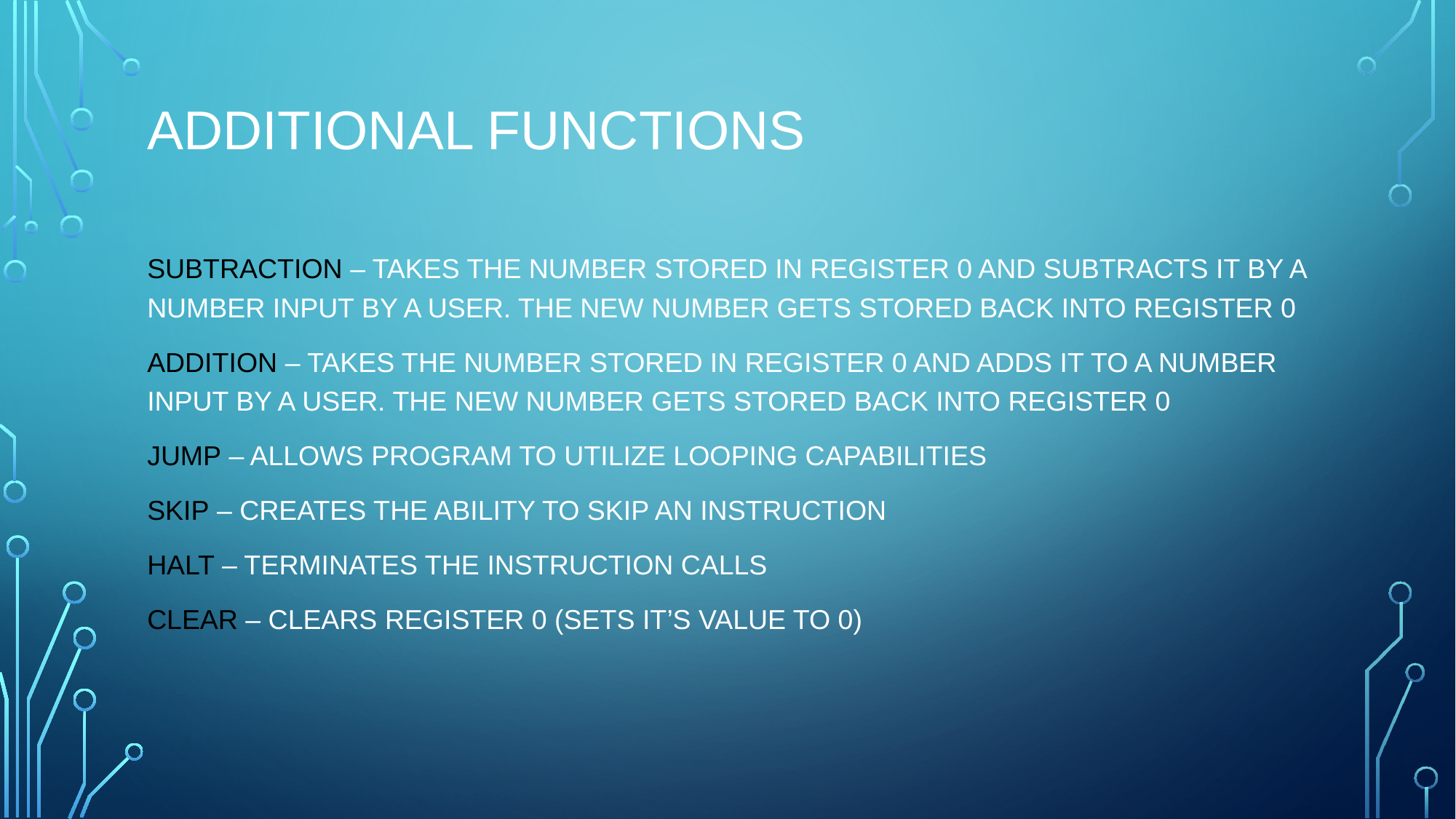

# Additional Functions
Subtraction – Takes the number stored in register 0 and subtracts it by a number input by a user. The new number gets stored back into register 0
Addition – Takes the number stored in register 0 and adds it to a number input by a user. The new number gets stored back into register 0
jump – Allows program to utilize looping capabilities
skip – Creates the ability to skip an instruction
Halt – Terminates the instruction calls
clear – Clears register 0 (sets it’s value to 0)